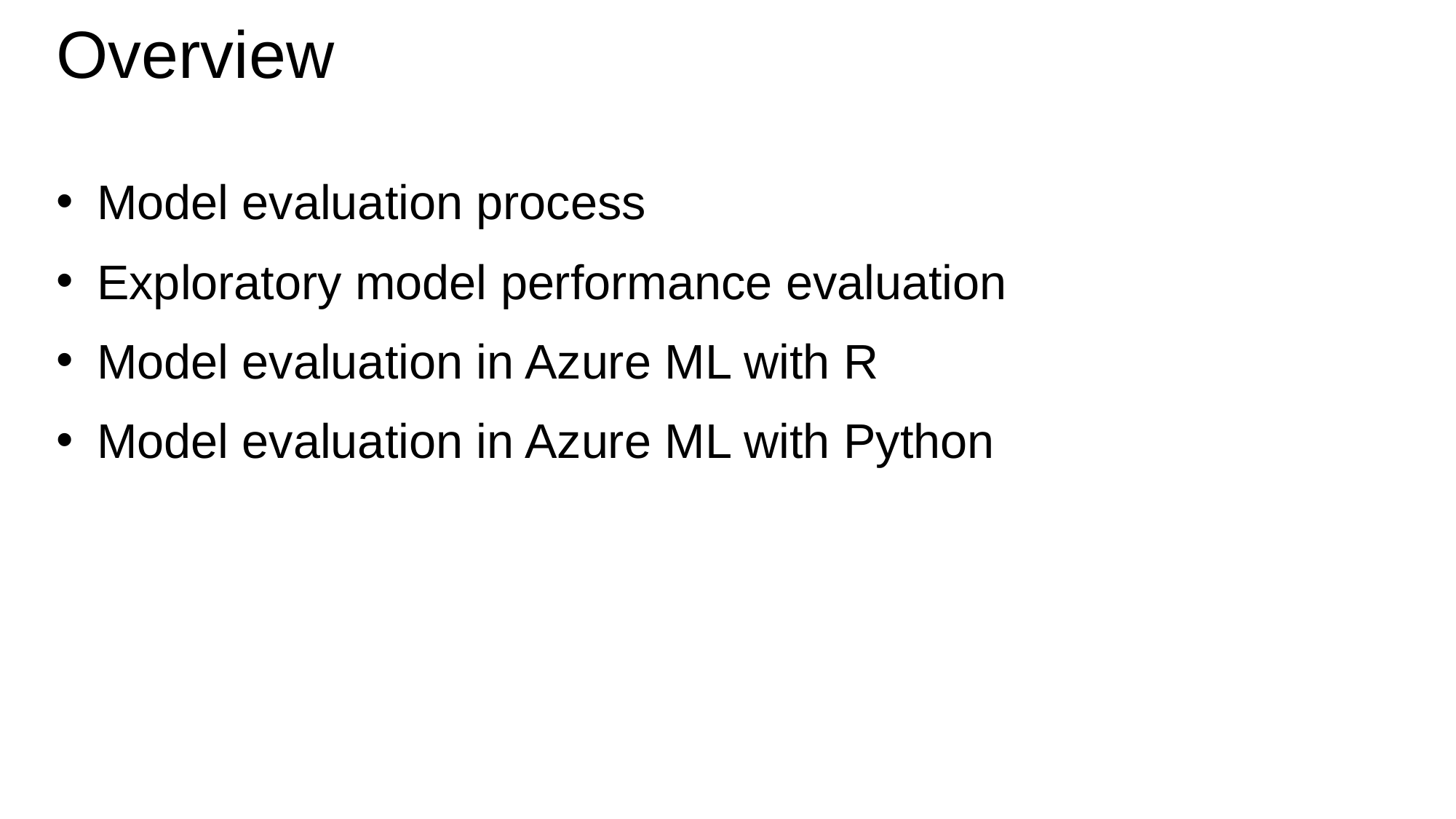

# Overview
Model evaluation process
Exploratory model performance evaluation
Model evaluation in Azure ML with R
Model evaluation in Azure ML with Python